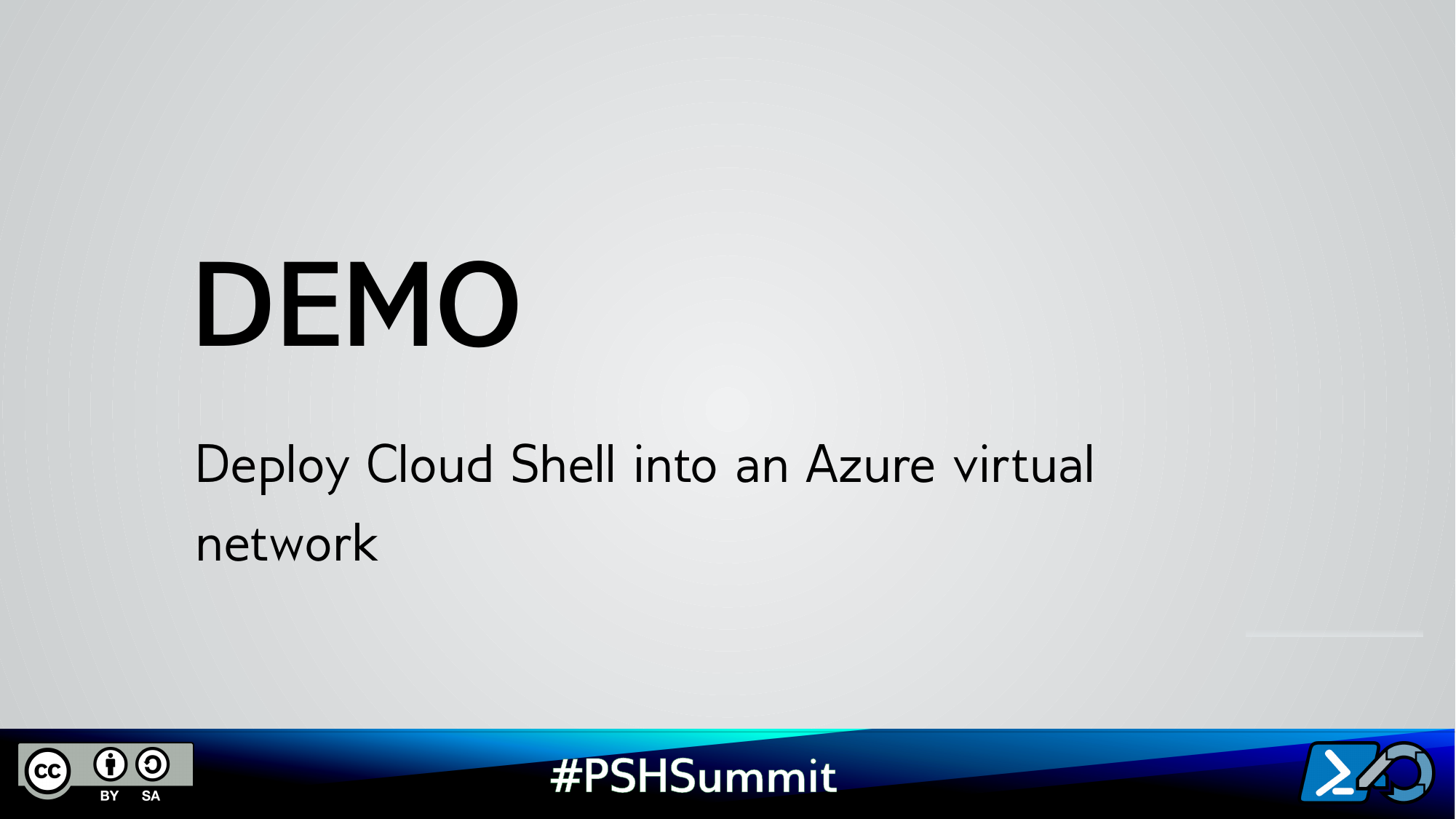

Deploy Cloud Shell into an Azure virtual network